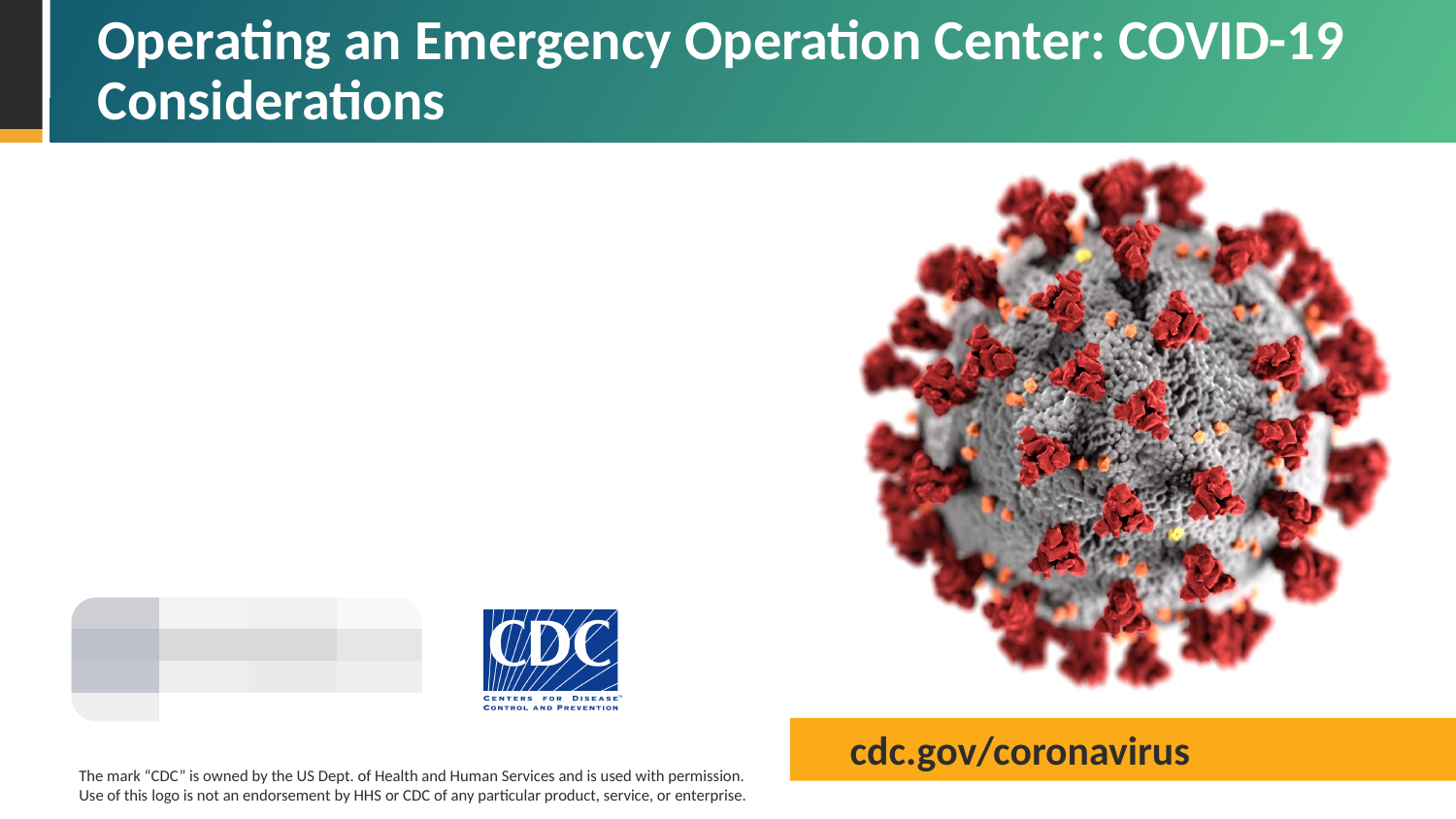

# Operating an Emergency Operation Center: COVID-19 Considerations